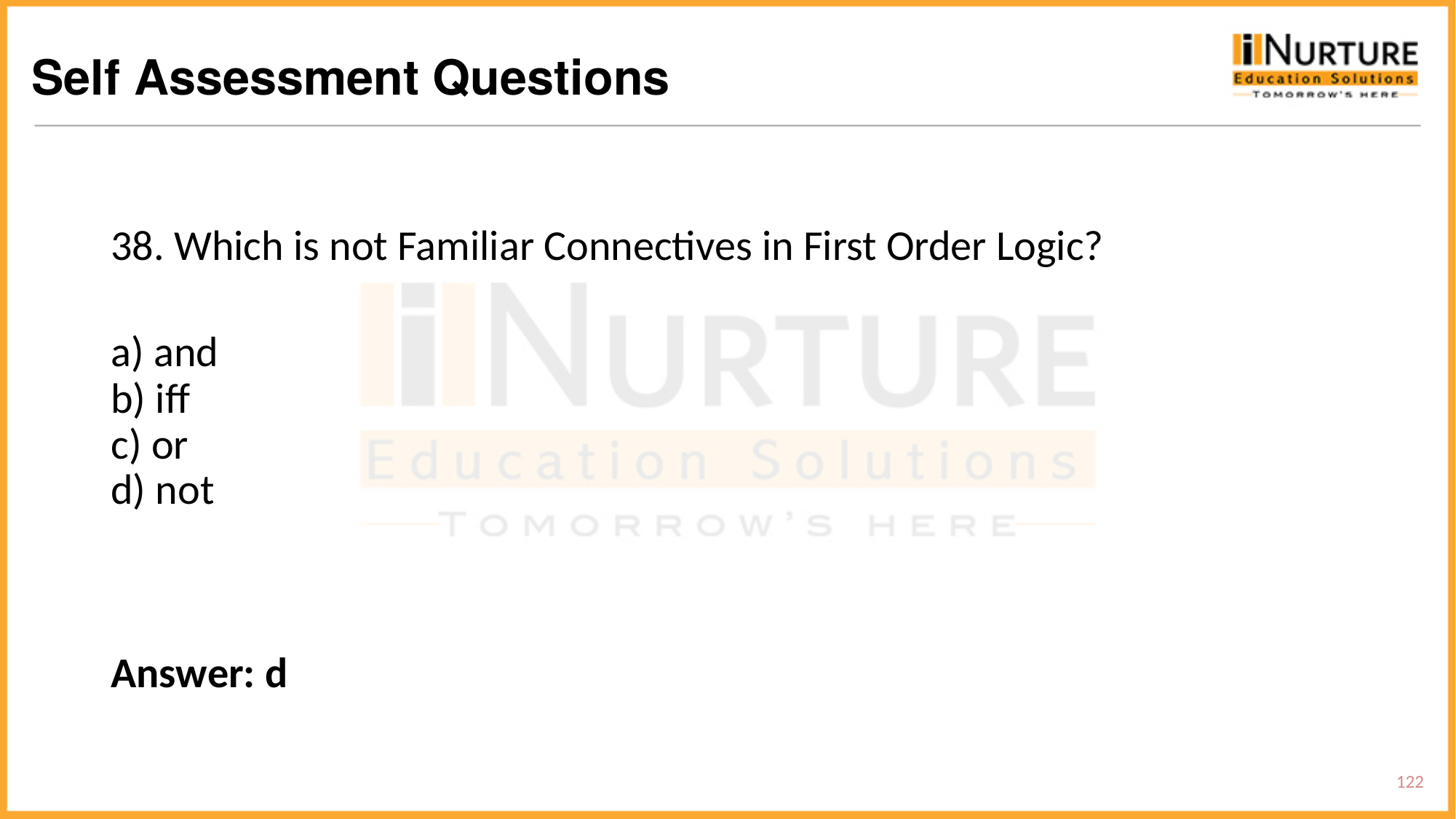

# Self Assessment Questions
38. Which is not Familiar Connectives in First Order Logic?
a) and
b) iff
c) or
d) not

Answer: d

122